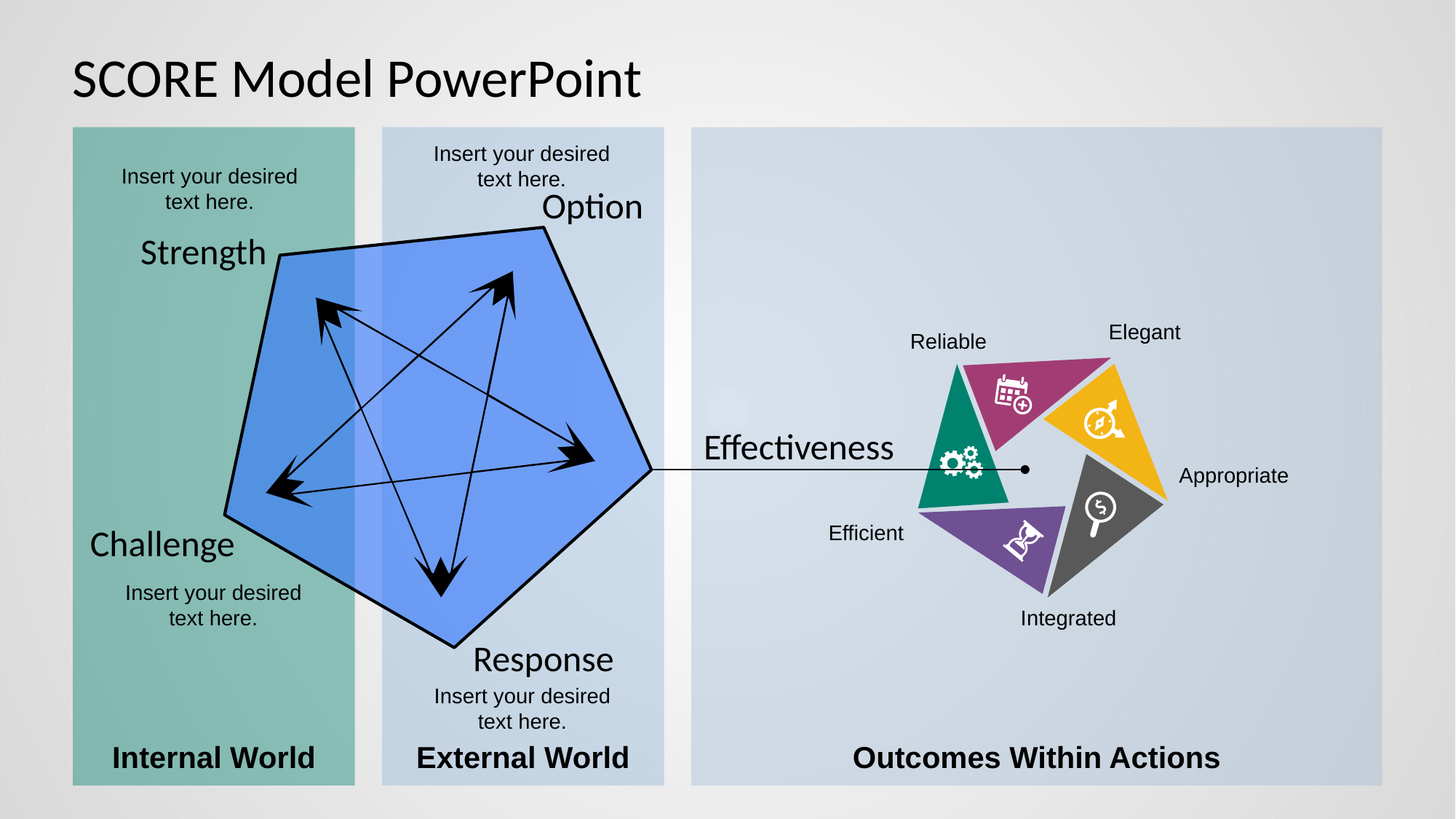

# SCORE Model PowerPoint
Internal World
External World
Outcomes Within Actions
Insert your desired
text here.
Insert your desired
text here.
Option

Strength

Elegant

Reliable

Effectiveness

Appropriate

Efficient
Challenge

Insert your desired
text here.
Integrated
Response
Insert your desired
text here.